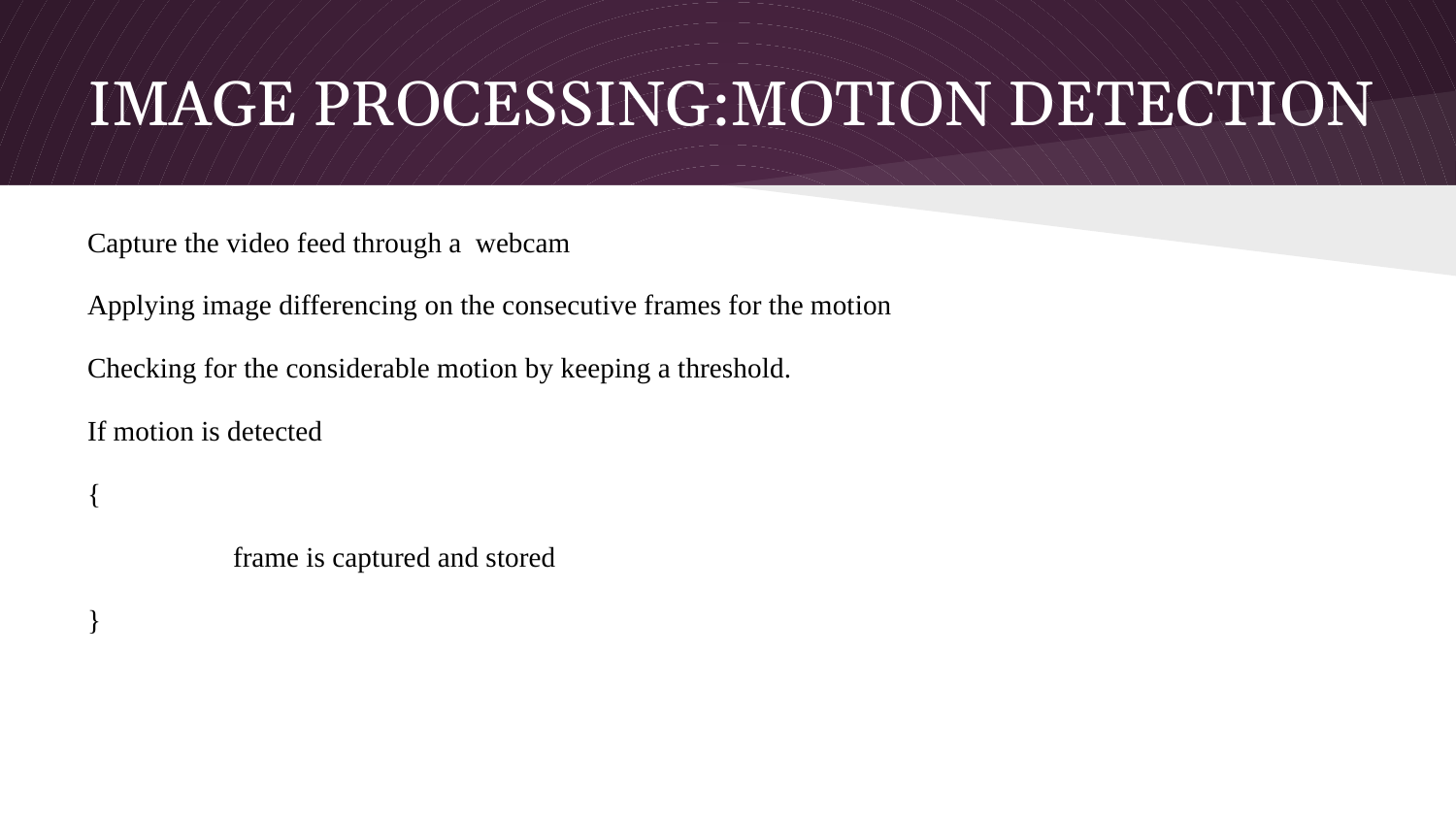

# IMAGE PROCESSING:MOTION DETECTION
Capture the video feed through a  webcam
Applying image differencing on the consecutive frames for the motion
Checking for the considerable motion by keeping a threshold.
If motion is detected
{
	frame is captured and stored
}